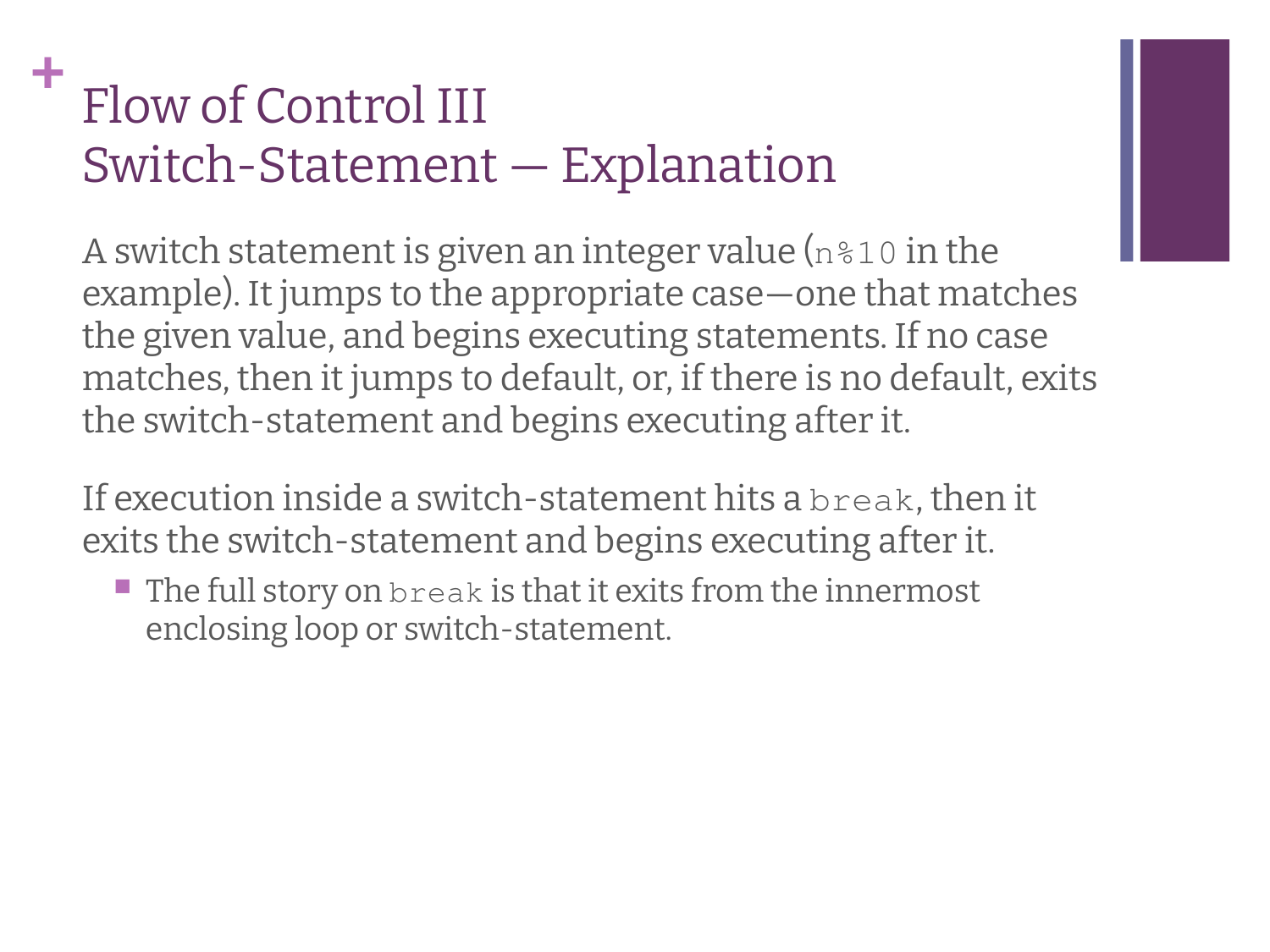

# Flow of Control III Switch-Statement — Explanation
A switch statement is given an integer value (n%10 in the example). It jumps to the appropriate case—one that matches the given value, and begins executing statements. If no case matches, then it jumps to default, or, if there is no default, exits the switch-statement and begins executing after it.
If execution inside a switch-statement hits a break, then it exits the switch-statement and begins executing after it.
The full story on break is that it exits from the innermost enclosing loop or switch-statement.